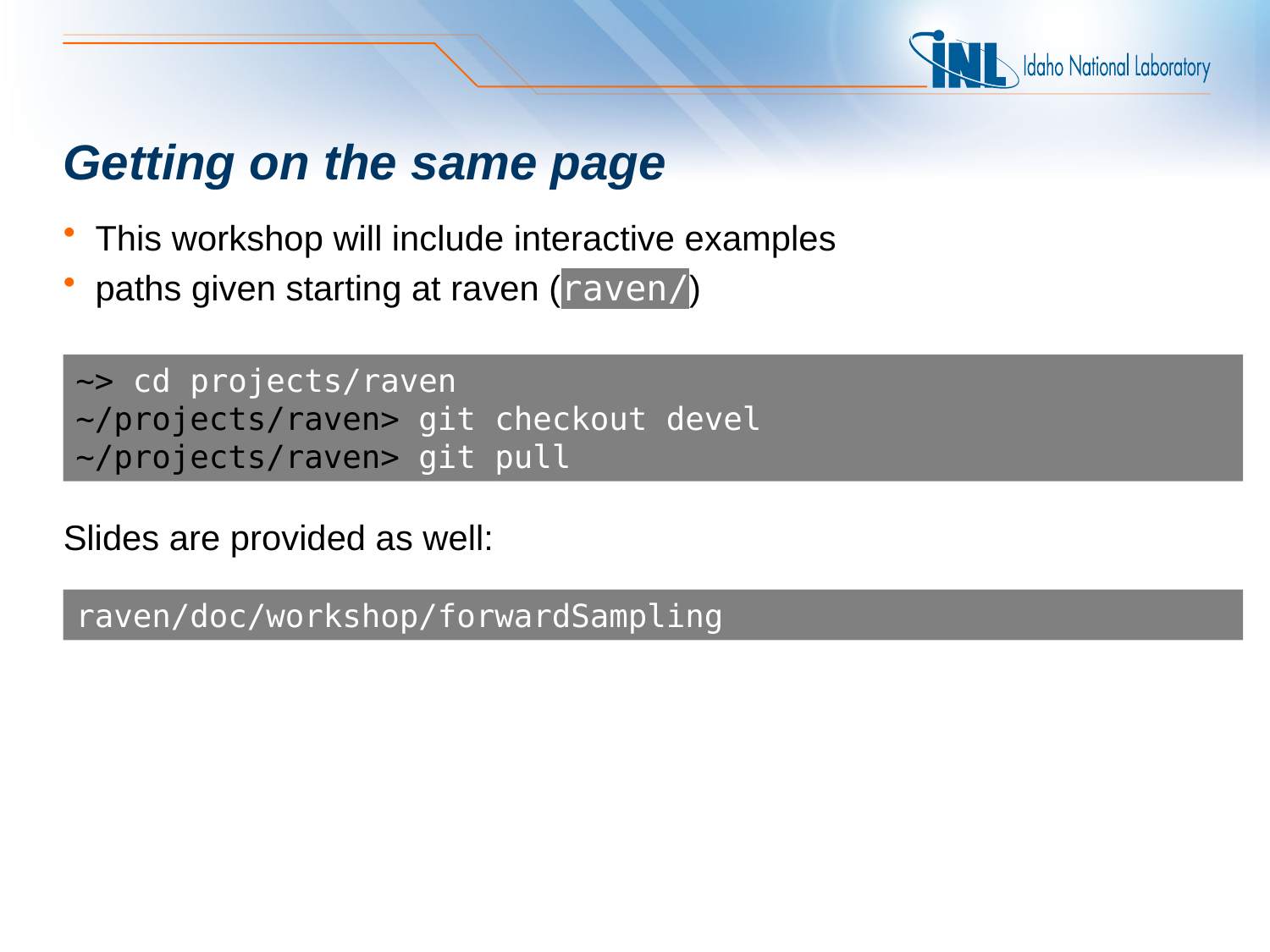

# Getting on the same page
This workshop will include interactive examples
paths given starting at raven (raven/)

Slides are provided as well:
~> cd projects/raven
~/projects/raven> git checkout devel
~/projects/raven> git pull
raven/doc/workshop/forwardSampling